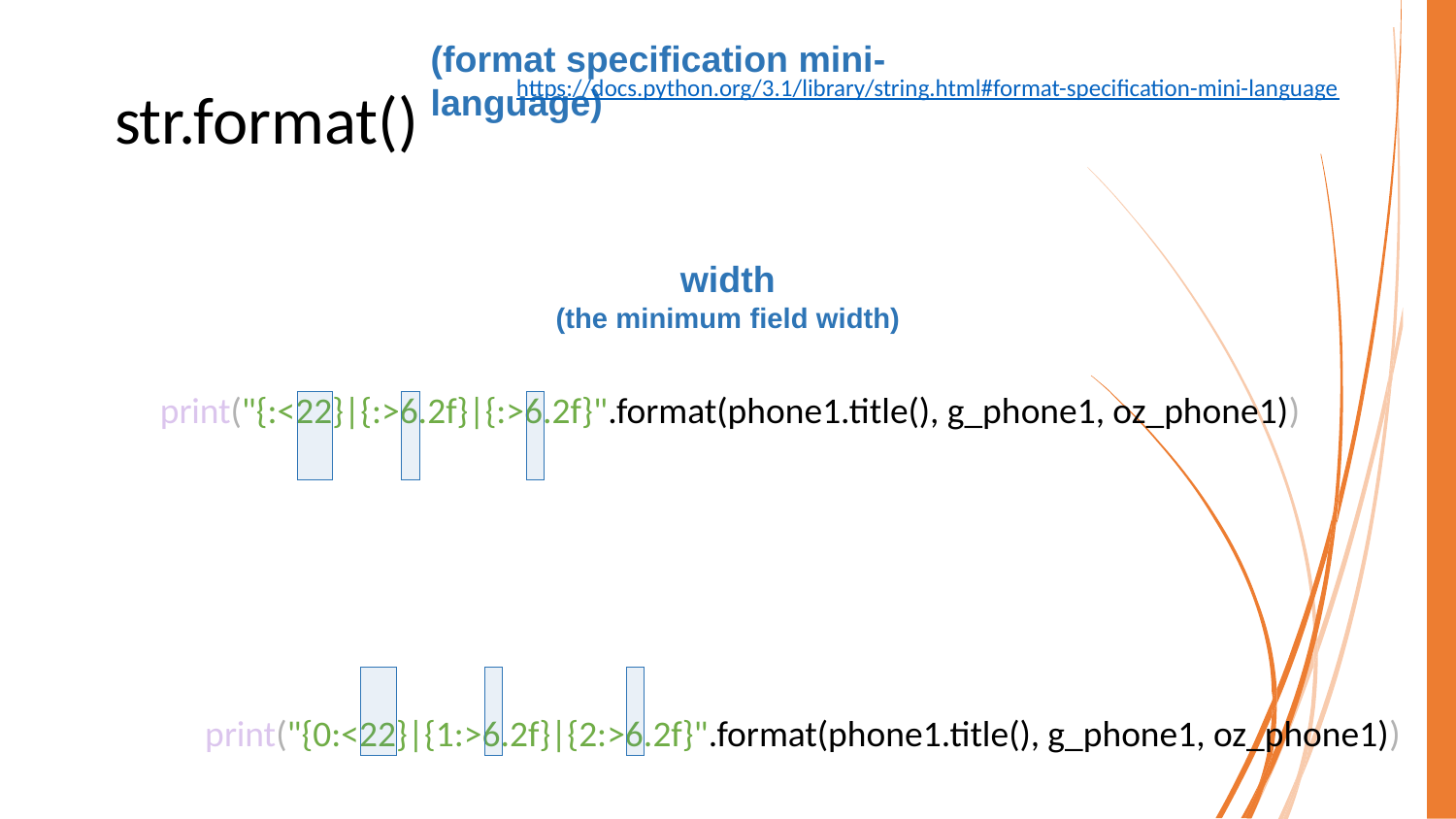

(format specification mini-language)
# str.format()
https://docs.python.org/3.1/library/string.html#format-specification-mini-language
width
(the minimum field width)
print("{:<22}|{:>6.2f}|{:>6.2f}".format(phone1.title(), g_phone1, oz_phone1))

print("{0:<22}|{1:>6.2f}|{2:>6.2f}".format(phone1.title(), g_phone1, oz_phone1))
COMP40003 Software Development and Application Modelling | Email: p.c.windridge@staffs.ac.uk
41